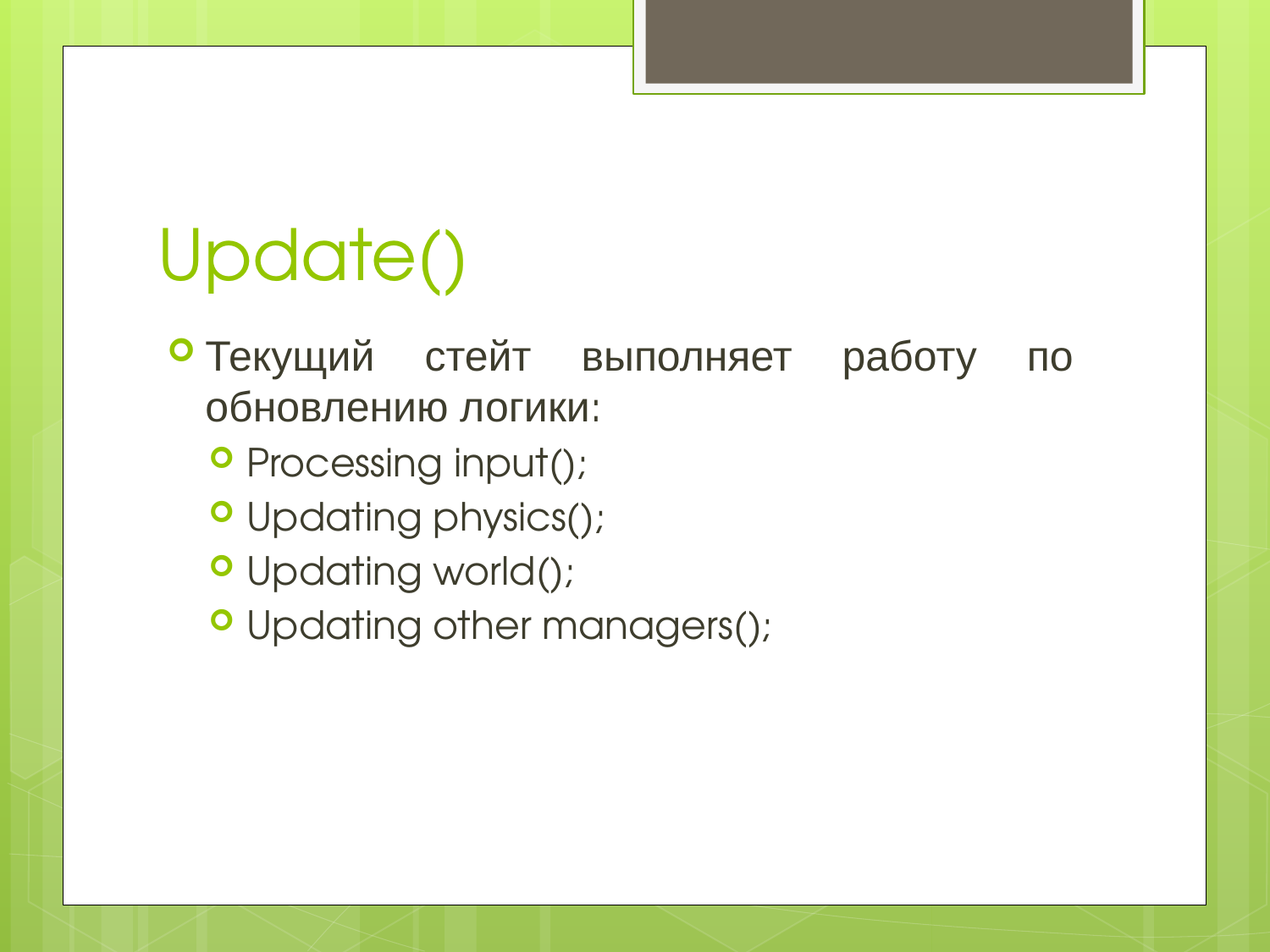

# Update()
Текущий стейт выполняет работу по обновлению логики:
Processing input();
Updating physics();
Updating world();
Updating other managers();